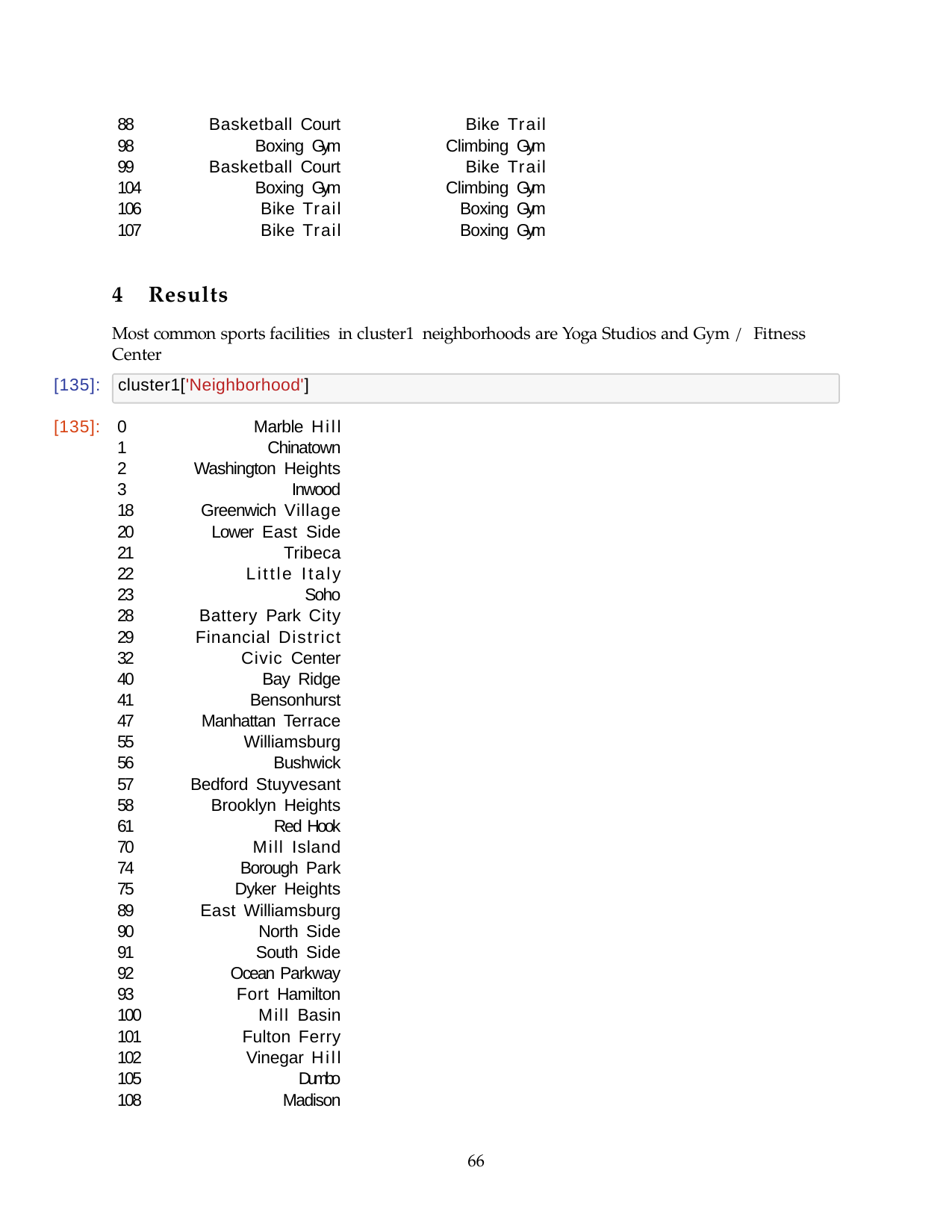

| 88 | Basketball Court | Bike Trail |
| --- | --- | --- |
| 98 | Boxing Gym | Climbing Gym |
| 99 | Basketball Court | Bike Trail |
| 104 | Boxing Gym | Climbing Gym |
| 106 | Bike Trail | Boxing Gym |
| 107 | Bike Trail | Boxing Gym |
4	Results
Most common sports facilities in cluster1 neighborhoods are Yoga Studios and Gym / Fitness  Center
[135]:

cluster1['Neighborhood']
| [135]: | 0 | Marble Hill |
| --- | --- | --- |
|  | 1 | Chinatown |
|  | 2 | Washington Heights |
|  | 3 | Inwood |
|  | 18 | Greenwich Village |
|  | 20 | Lower East Side |
|  | 21 | Tribeca |
|  | 22 | Little Italy |
|  | 23 | Soho |
|  | 28 | Battery Park City |
|  | 29 | Financial District |
|  | 32 | Civic Center |
|  | 40 | Bay Ridge |
|  | 41 | Bensonhurst |
|  | 47 | Manhattan Terrace |
|  | 55 | Williamsburg |
|  | 56 | Bushwick |
|  | 57 | Bedford Stuyvesant |
|  | 58 | Brooklyn Heights |
|  | 61 | Red Hook |
|  | 70 | Mill Island |
|  | 74 | Borough Park |
|  | 75 | Dyker Heights |
|  | 89 | East Williamsburg |
|  | 90 | North Side |
|  | 91 | South Side |
|  | 92 | Ocean Parkway |
|  | 93 | Fort Hamilton |
|  | 100 | Mill Basin |
|  | 101 | Fulton Ferry |
|  | 102 | Vinegar Hill |
|  | 105 | Dumbo |
|  | 108 | Madison |
66